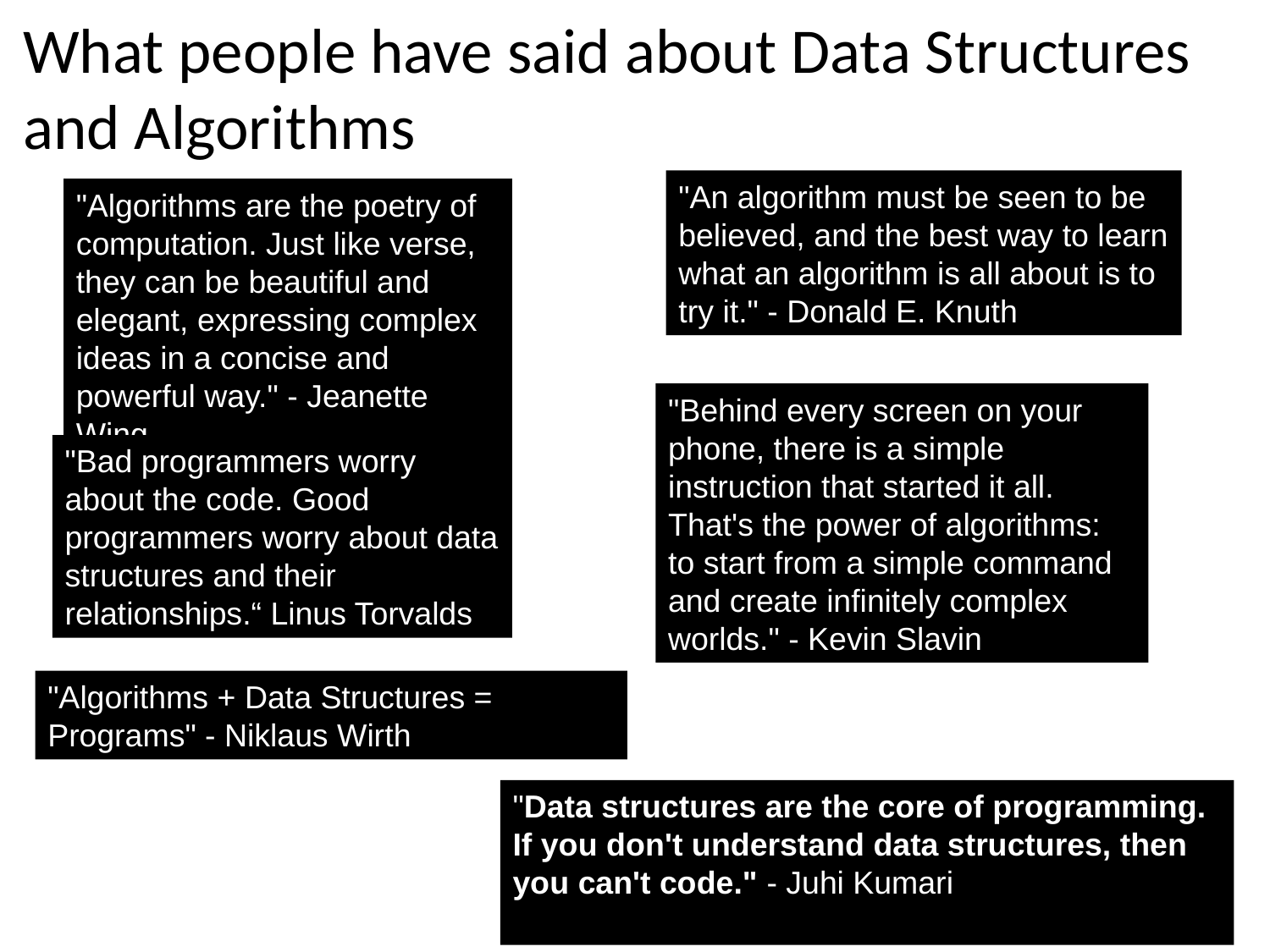

What people have said about Data Structures and Algorithms
"An algorithm must be seen to be believed, and the best way to learn what an algorithm is all about is to try it." - Donald E. Knuth
"Algorithms are the poetry of computation. Just like verse, they can be beautiful and elegant, expressing complex ideas in a concise and powerful way." - Jeanette Wing
"Behind every screen on your phone, there is a simple instruction that started it all. That's the power of algorithms: to start from a simple command and create infinitely complex worlds." - Kevin Slavin
"Bad programmers worry about the code. Good programmers worry about data structures and their relationships.“ Linus Torvalds
"Algorithms + Data Structures = Programs" - Niklaus Wirth
"Data structures are the core of programming. If you don't understand data structures, then you can't code." - Juhi Kumari